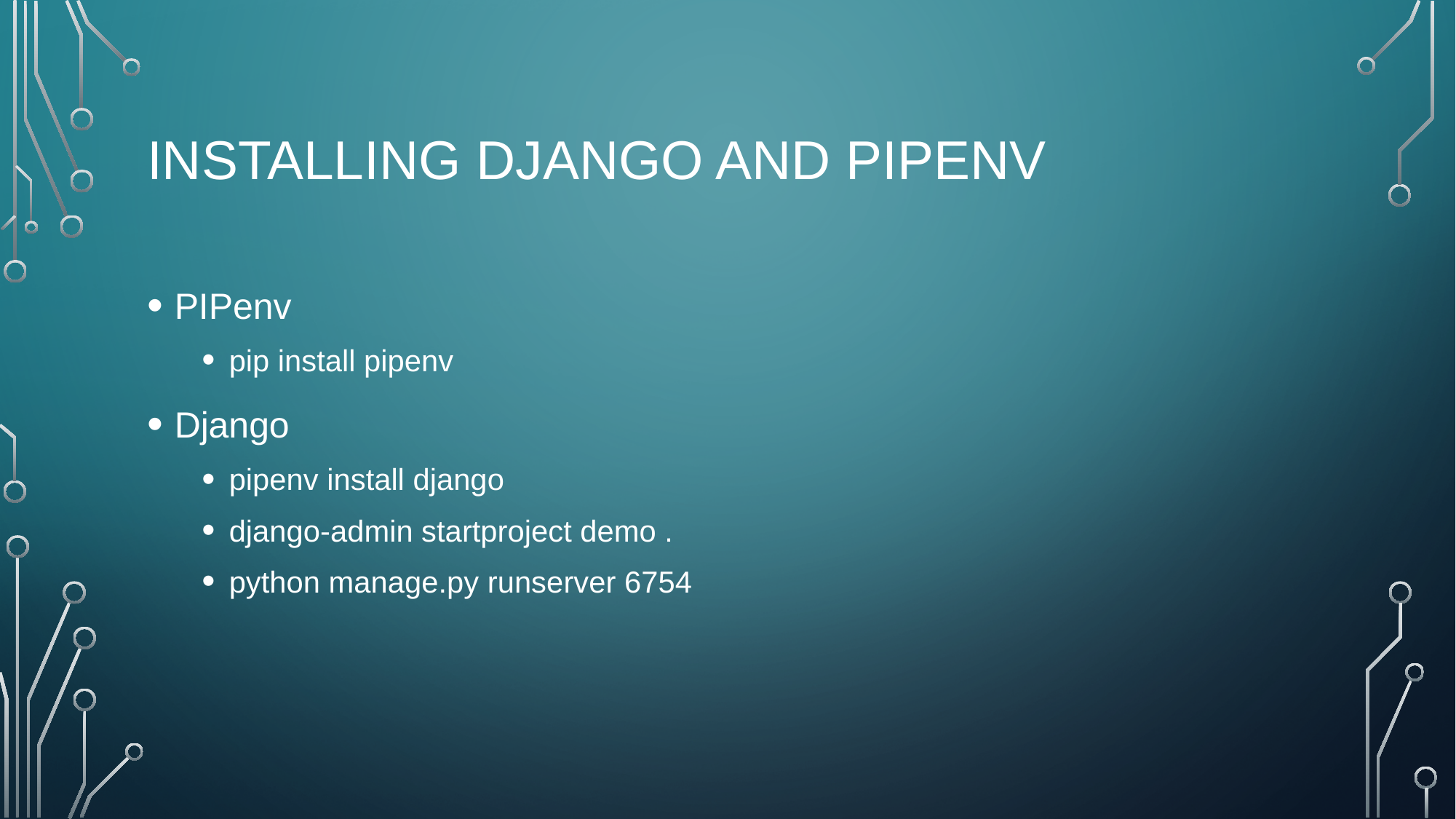

# Installing Django and PIPenv
PIPenv
pip install pipenv
Django
pipenv install django
django-admin startproject demo .
python manage.py runserver 6754